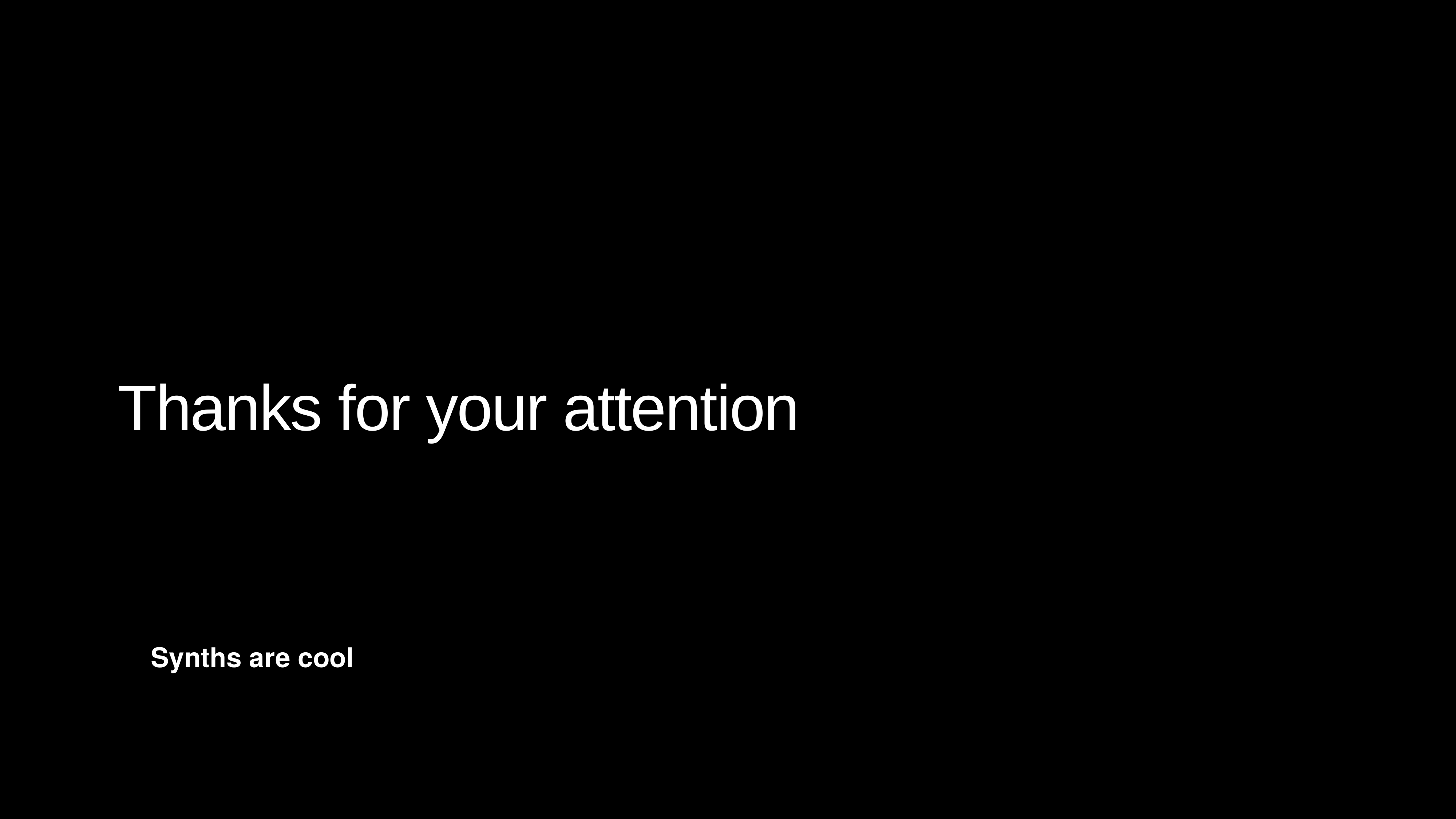

Thanks for your attention
Synths are cool